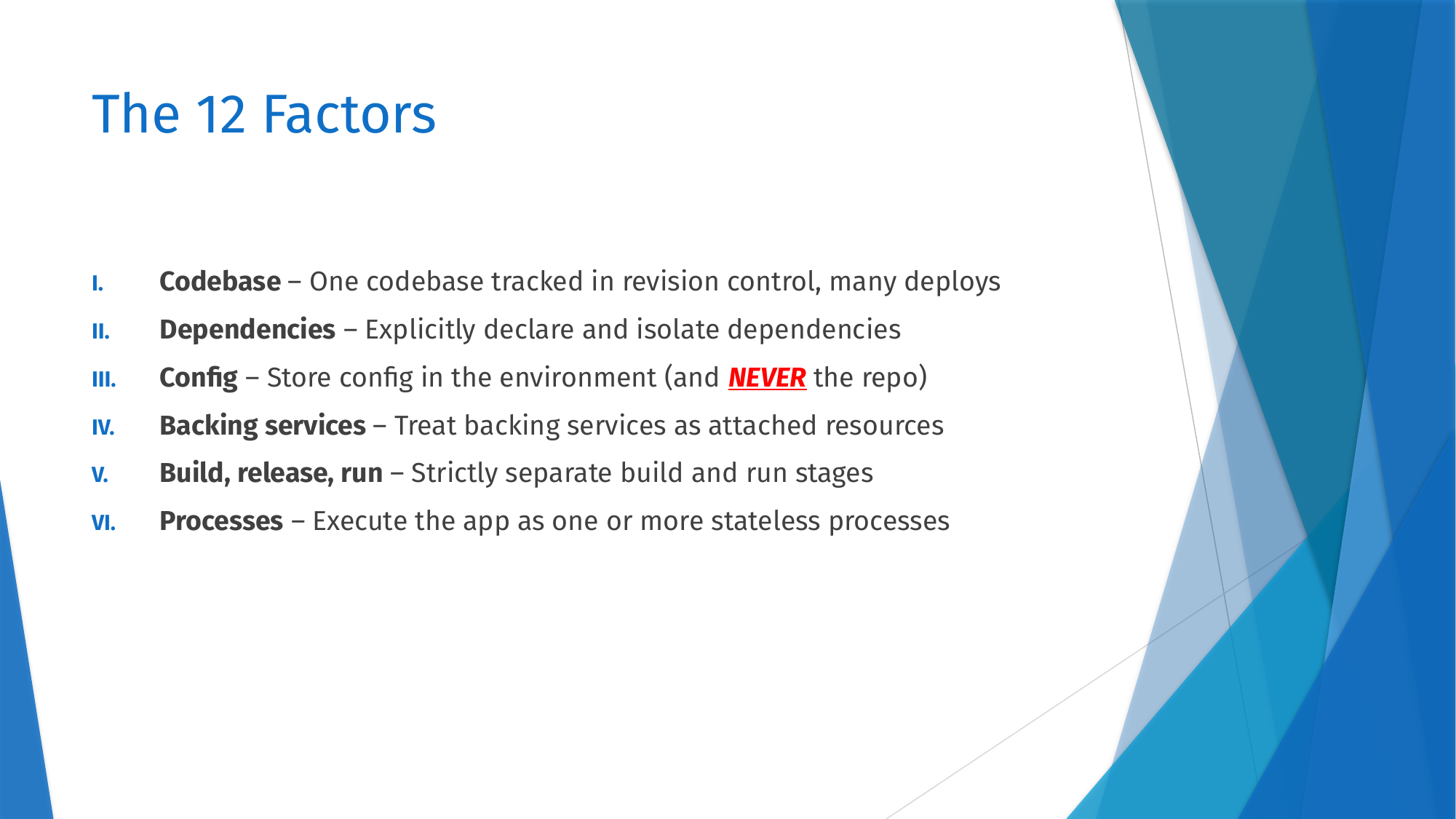

# The 12 Factors
Codebase – One codebase tracked in revision control, many deploys
Dependencies – Explicitly declare and isolate dependencies
Config – Store config in the environment (and NEVER the repo)
Backing services – Treat backing services as attached resources
Build, release, run – Strictly separate build and run stages
Processes – Execute the app as one or more stateless processes